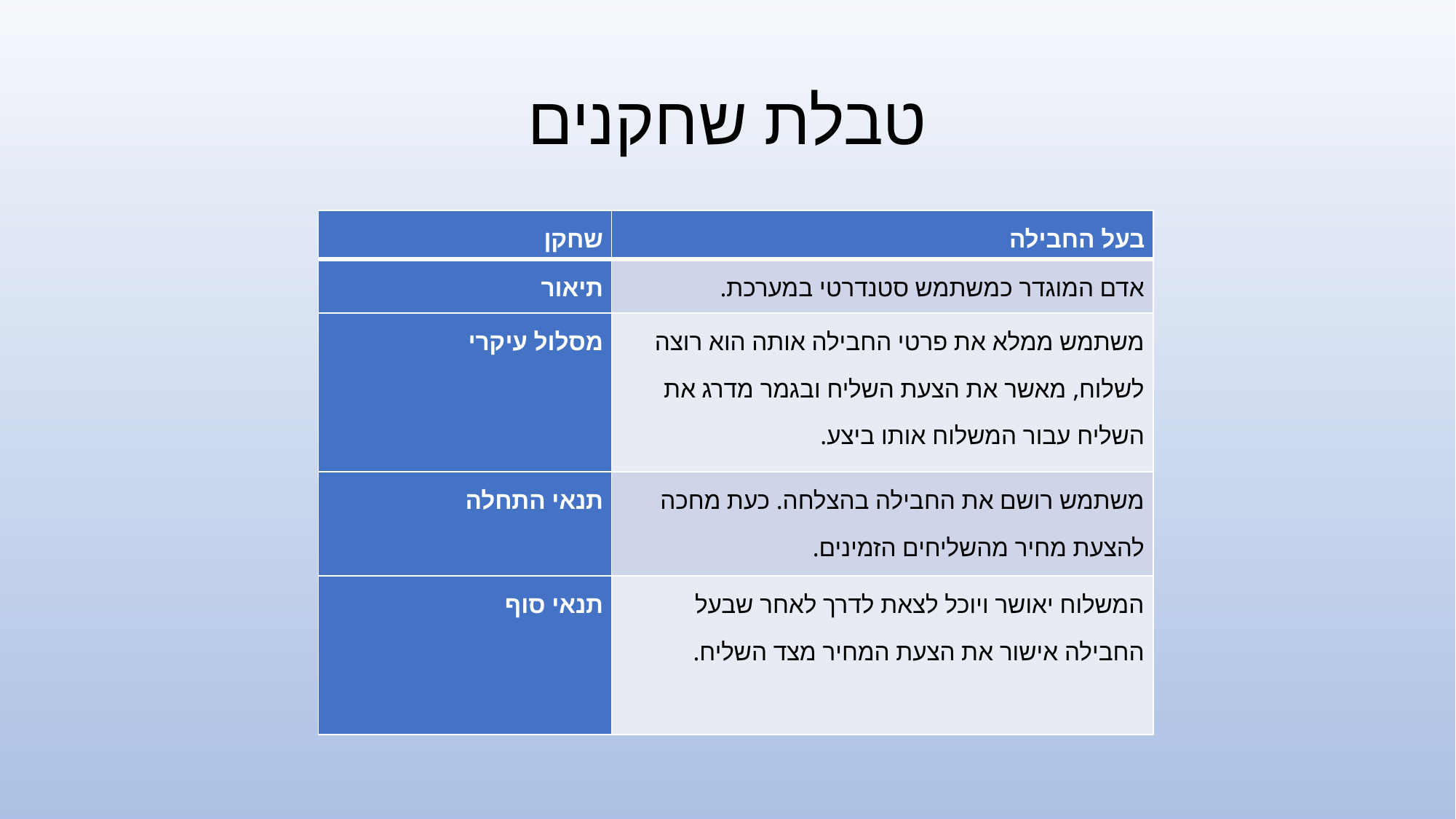

# טבלת שחקנים
| שחקן | בעל החבילה |
| --- | --- |
| תיאור | אדם המוגדר כמשתמש סטנדרטי במערכת. |
| מסלול עיקרי | משתמש ממלא את פרטי החבילה אותה הוא רוצה לשלוח, מאשר את הצעת השליח ובגמר מדרג את השליח עבור המשלוח אותו ביצע. |
| תנאי התחלה | משתמש רושם את החבילה בהצלחה. כעת מחכה להצעת מחיר מהשליחים הזמינים. |
| תנאי סוף | המשלוח יאושר ויוכל לצאת לדרך לאחר שבעל החבילה אישור את הצעת המחיר מצד השליח. |